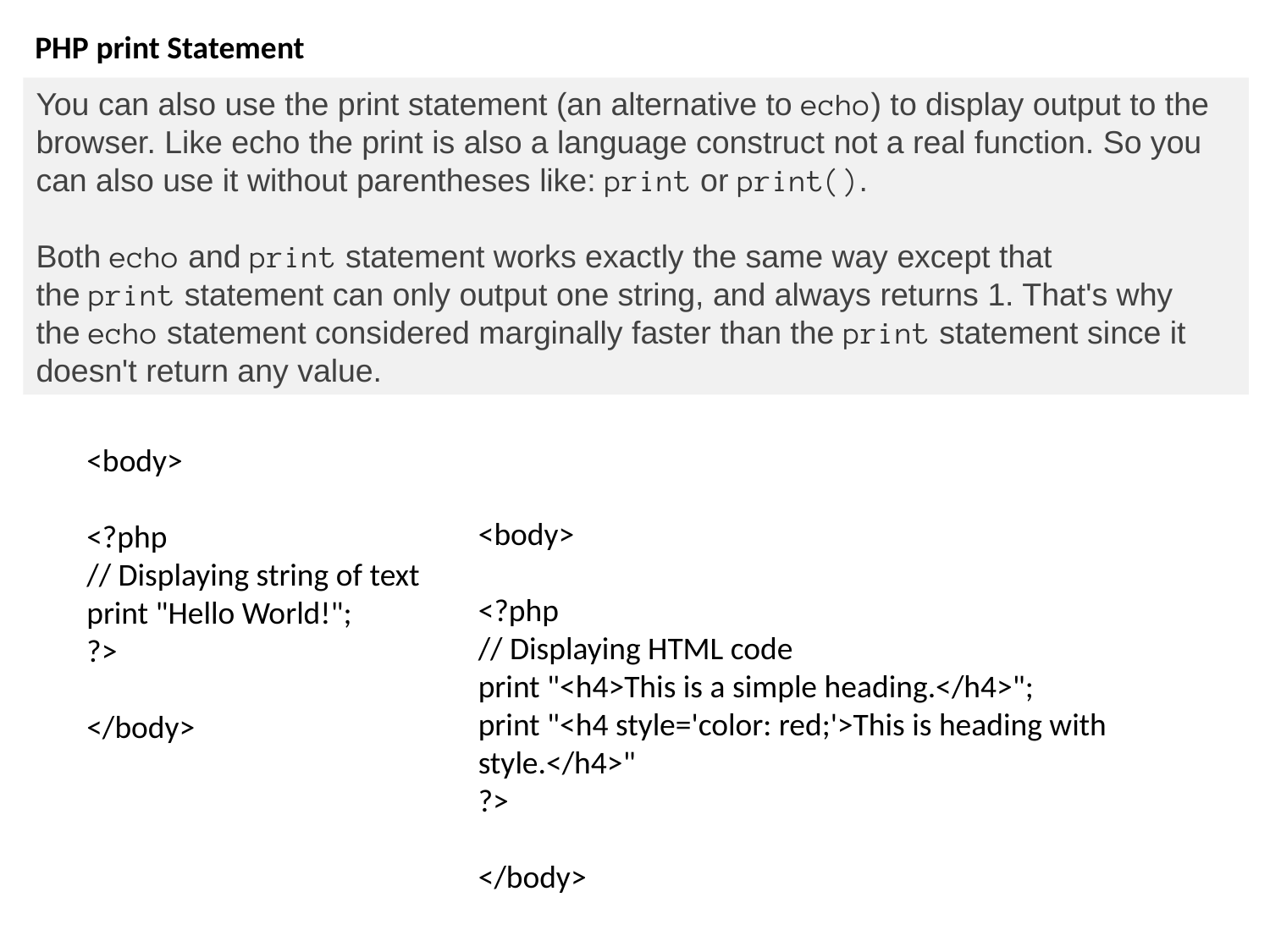

PHP print Statement
You can also use the print statement (an alternative to echo) to display output to the browser. Like echo the print is also a language construct not a real function. So you can also use it without parentheses like: print or print().

Both echo and print statement works exactly the same way except that the print statement can only output one string, and always returns 1. That's why the echo statement considered marginally faster than the print statement since it doesn't return any value.
<body>

<?php
// Displaying string of text
print "Hello World!";
?>

</body>
<body>

<?php
// Displaying HTML code
print "<h4>This is a simple heading.</h4>";
print "<h4 style='color: red;'>This is heading with style.</h4>"
?>

</body>